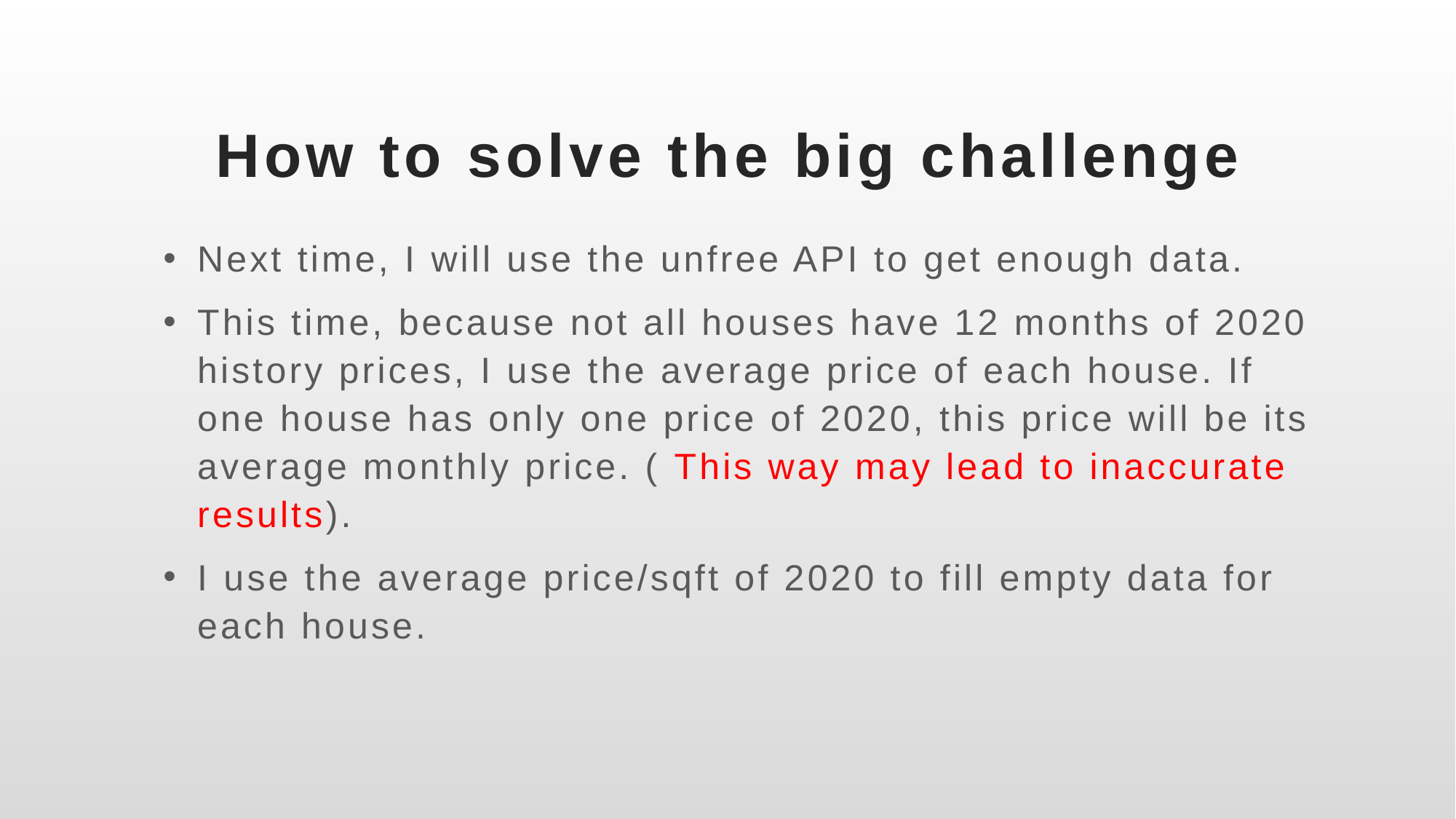

# How to solve the big challenge
Next time, I will use the unfree API to get enough data.
This time, because not all houses have 12 months of 2020 history prices, I use the average price of each house. If one house has only one price of 2020, this price will be its average monthly price. ( This way may lead to inaccurate results).
I use the average price/sqft of 2020 to fill empty data for each house.